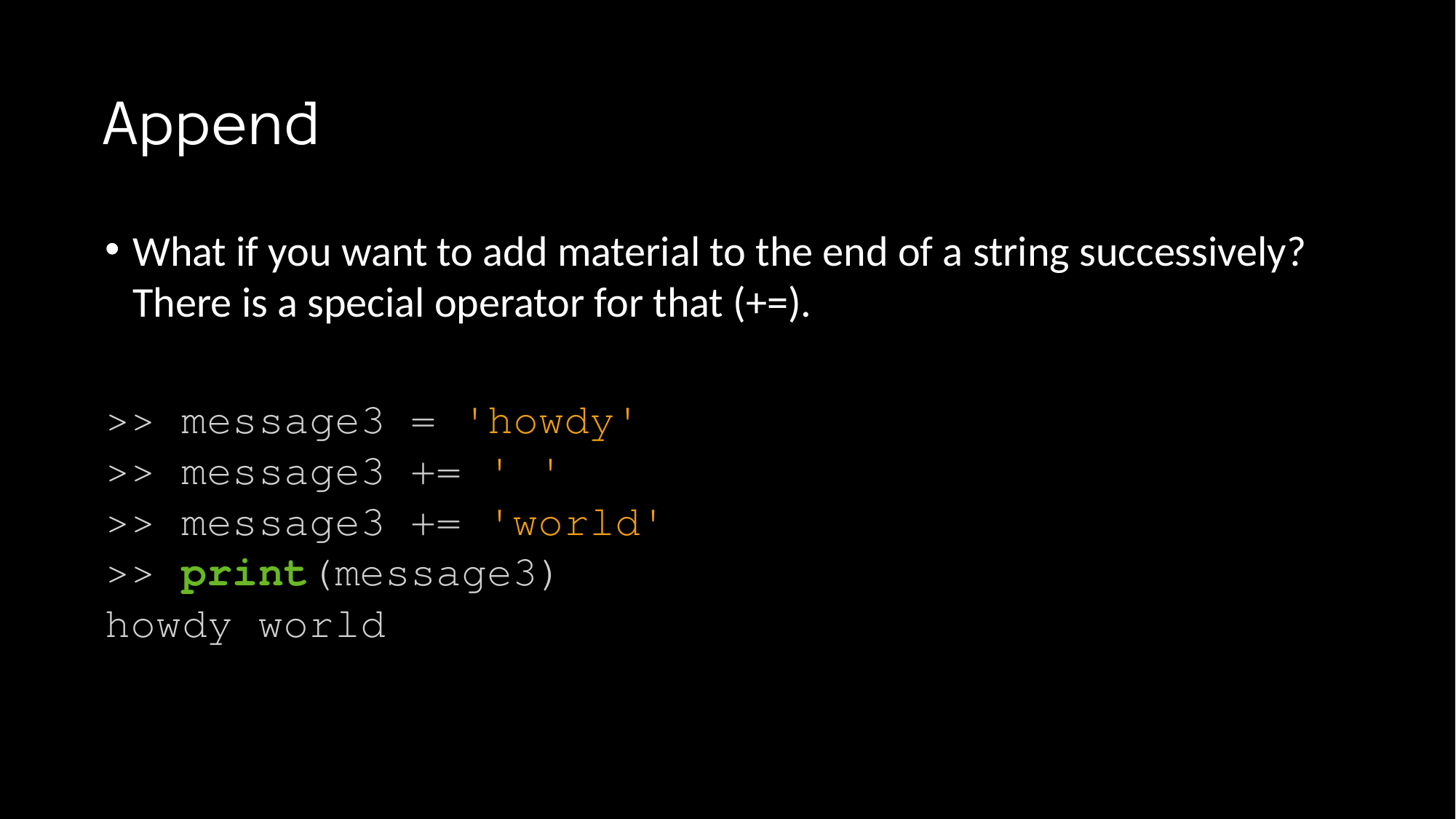

# Append
What if you want to add material to the end of a string successively? There is a special operator for that (+=).

>> message3 = 'howdy'
>> message3 += ' '
>> message3 += 'world'
>> print(message3)
howdy world